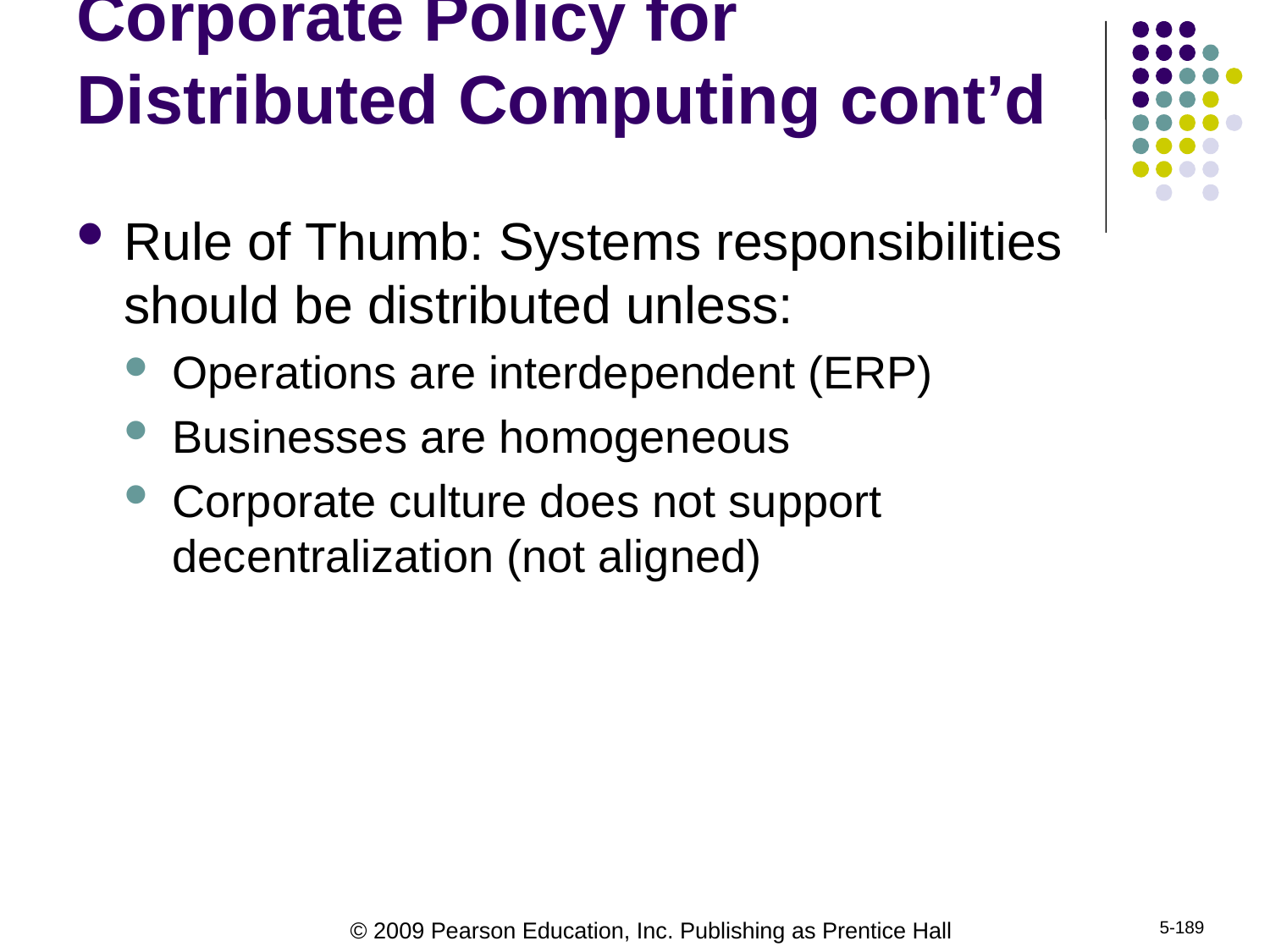

# Corporate Policy for Distributed Computing cont’d
Rule of Thumb: Systems responsibilities should be distributed unless:
Operations are interdependent (ERP)
Businesses are homogeneous
Corporate culture does not support decentralization (not aligned)
5-189